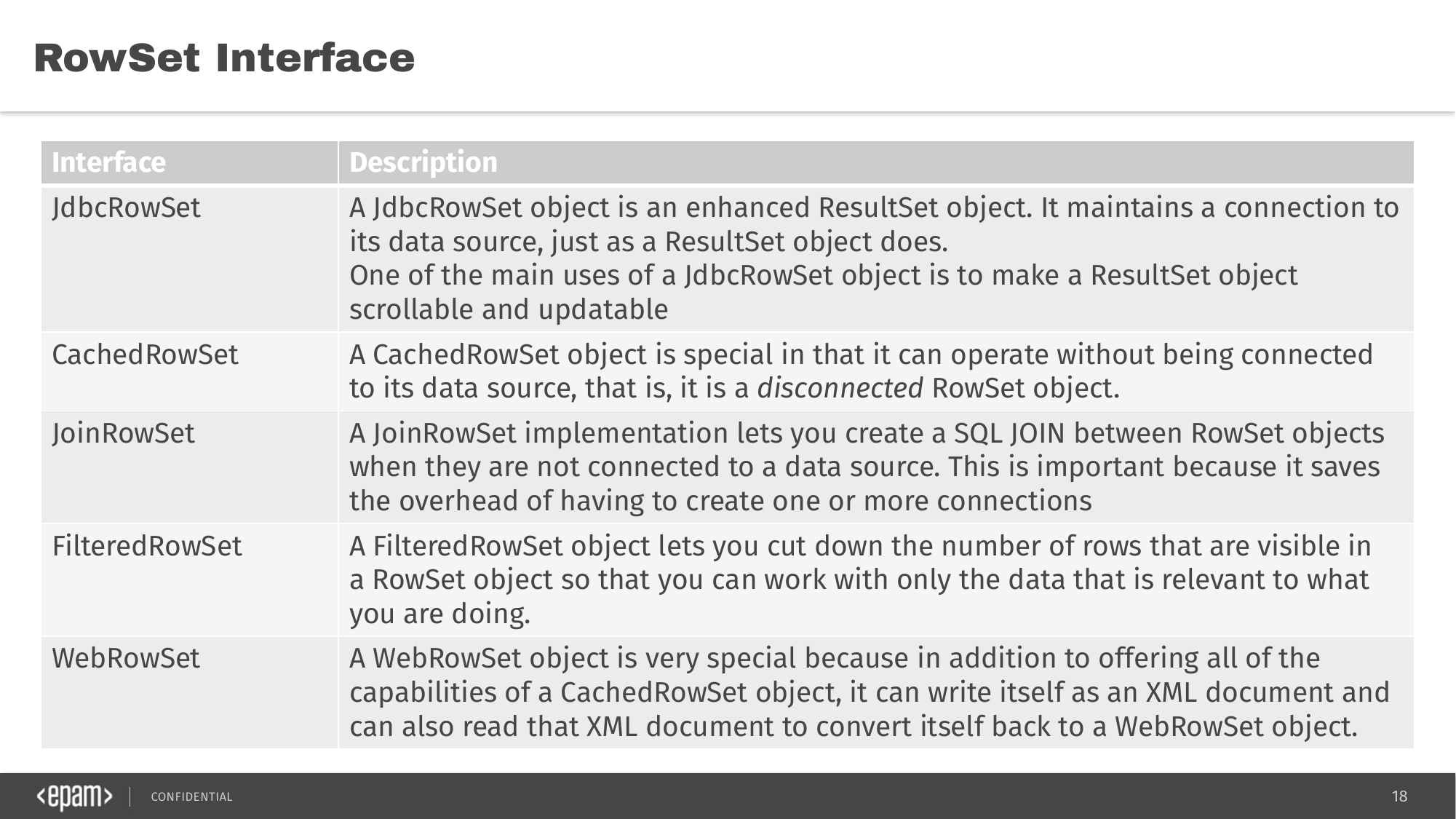

RowSet Interface
| Interface | Description |
| --- | --- |
| JdbcRowSet | A JdbcRowSet object is an enhanced ResultSet object. It maintains a connection to its data source, just as a ResultSet object does. One of the main uses of a JdbcRowSet object is to make a ResultSet object scrollable and updatable |
| CachedRowSet | A CachedRowSet object is special in that it can operate without being connected to its data source, that is, it is a disconnected RowSet object. |
| JoinRowSet | A JoinRowSet implementation lets you create a SQL JOIN between RowSet objects when they are not connected to a data source. This is important because it saves the overhead of having to create one or more connections |
| FilteredRowSet | A FilteredRowSet object lets you cut down the number of rows that are visible in a RowSet object so that you can work with only the data that is relevant to what you are doing. |
| WebRowSet | A WebRowSet object is very special because in addition to offering all of the capabilities of a CachedRowSet object, it can write itself as an XML document and can also read that XML document to convert itself back to a WebRowSet object. |